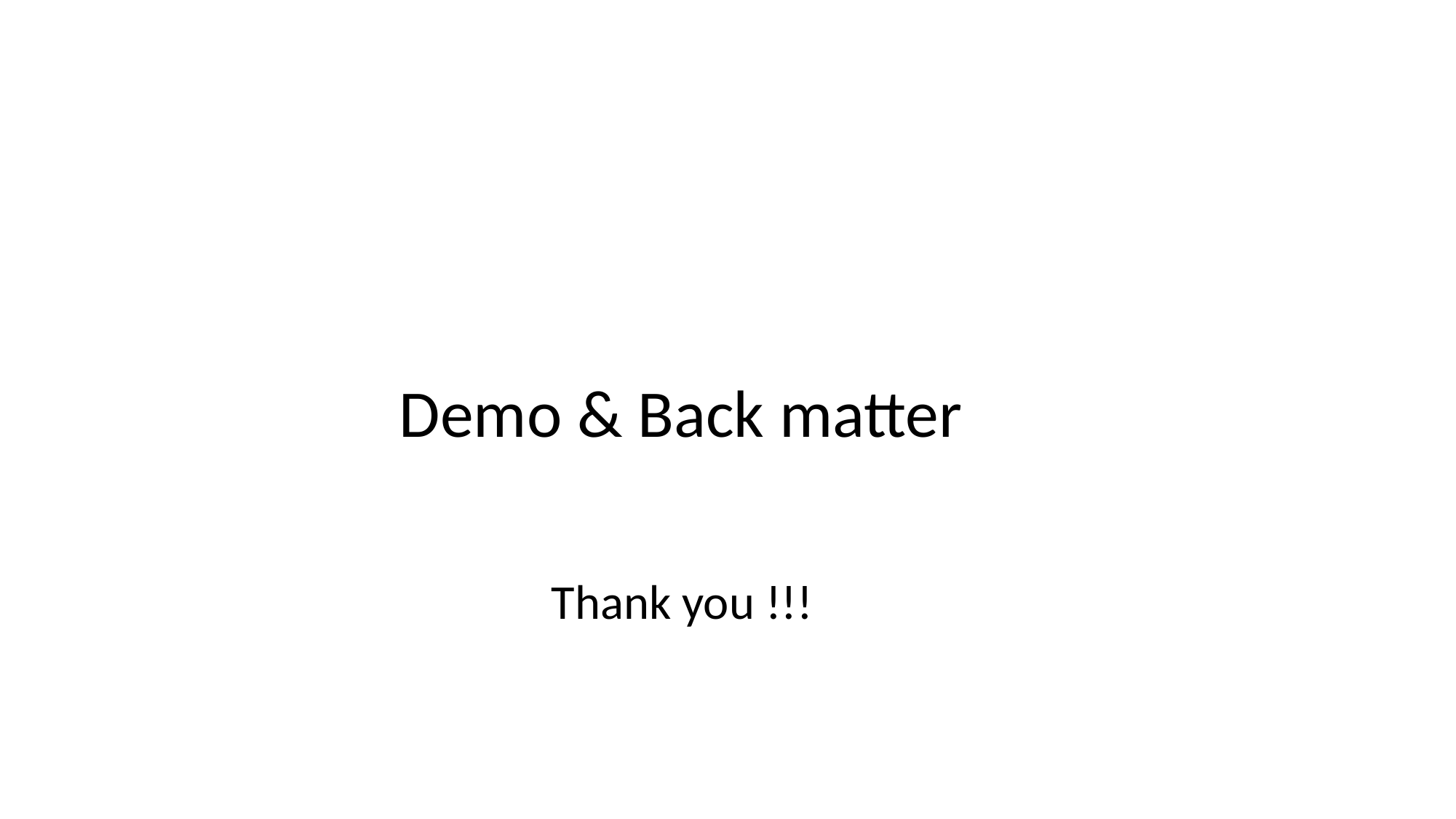

# Demo & Back matter
Thank you !!!